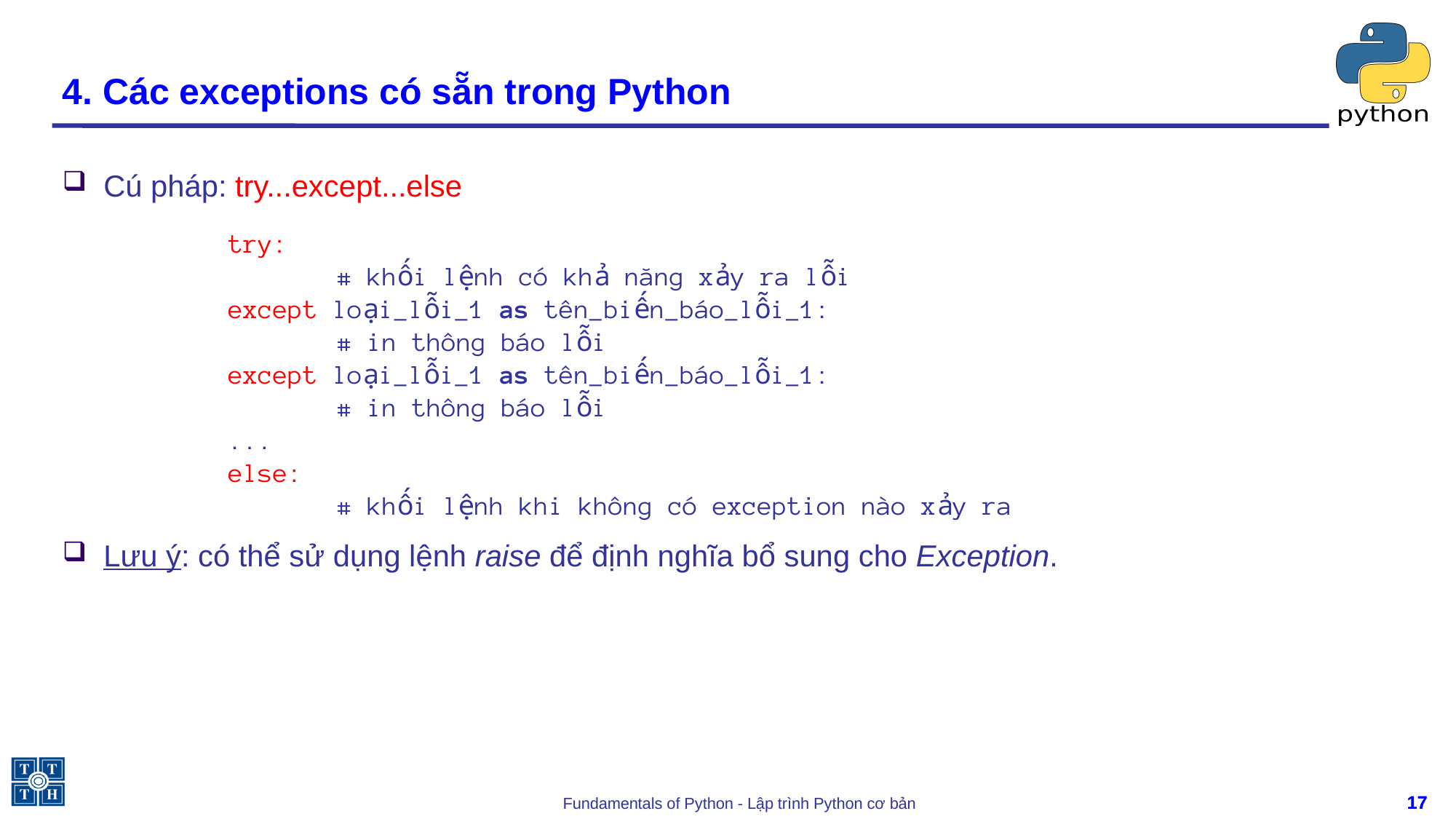

# 4. Các exceptions có sẵn trong Python
Cú pháp: try...except...else

Lưu ý: có thể sử dụng lệnh raise để định nghĩa bổ sung cho Exception.
try:
	# khối lệnh có khả năng xảy ra lỗi
except loại_lỗi_1 as tên_biến_báo_lỗi_1:
# in thông báo lỗi
except loại_lỗi_1 as tên_biến_báo_lỗi_1:
# in thông báo lỗi
...
else:
# khối lệnh khi không có exception nào xảy ra